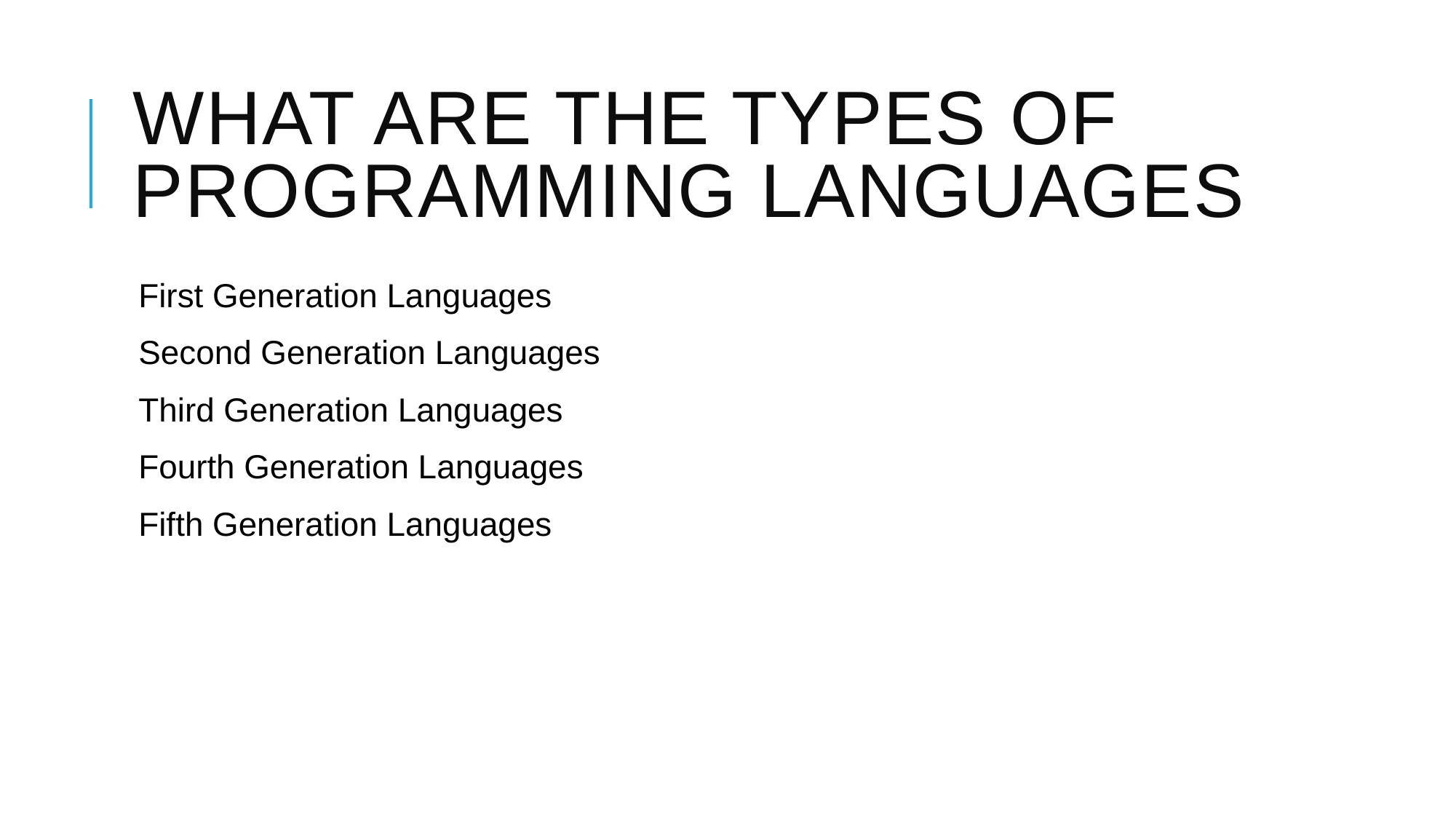

# What Are the Types of Programming Languages
First Generation Languages
Second Generation Languages
Third Generation Languages
Fourth Generation Languages
Fifth Generation Languages